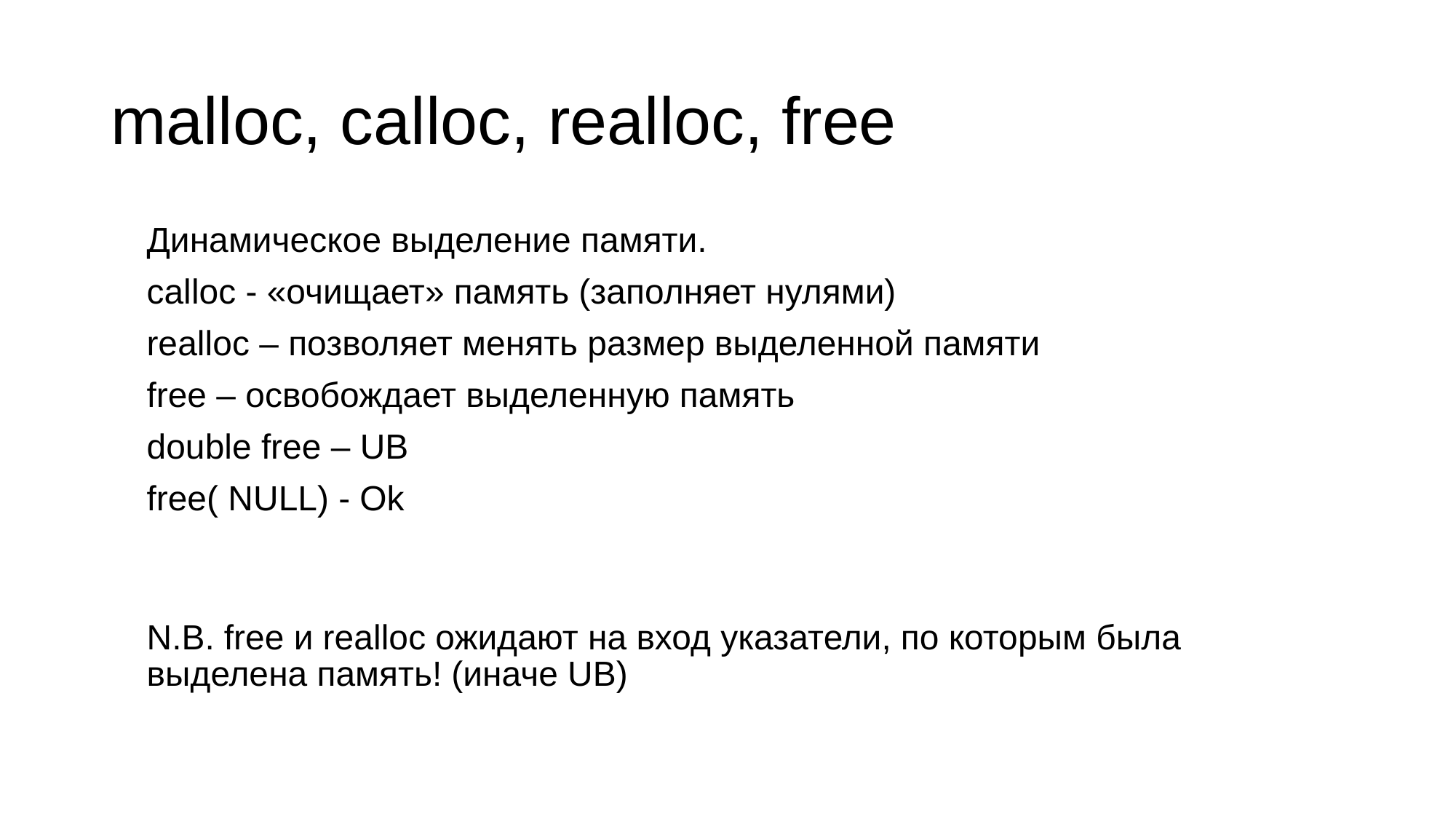

malloc, calloc, realloc, free
Динамическое выделение памяти.
calloc - «очищает» память (заполняет нулями)
realloc – позволяет менять размер выделенной памяти
free – освобождает выделенную память
double free – UB
free( NULL) - Ok

N.B. free и realloc ожидают на вход указатели, по которым была выделена память! (иначе UB)